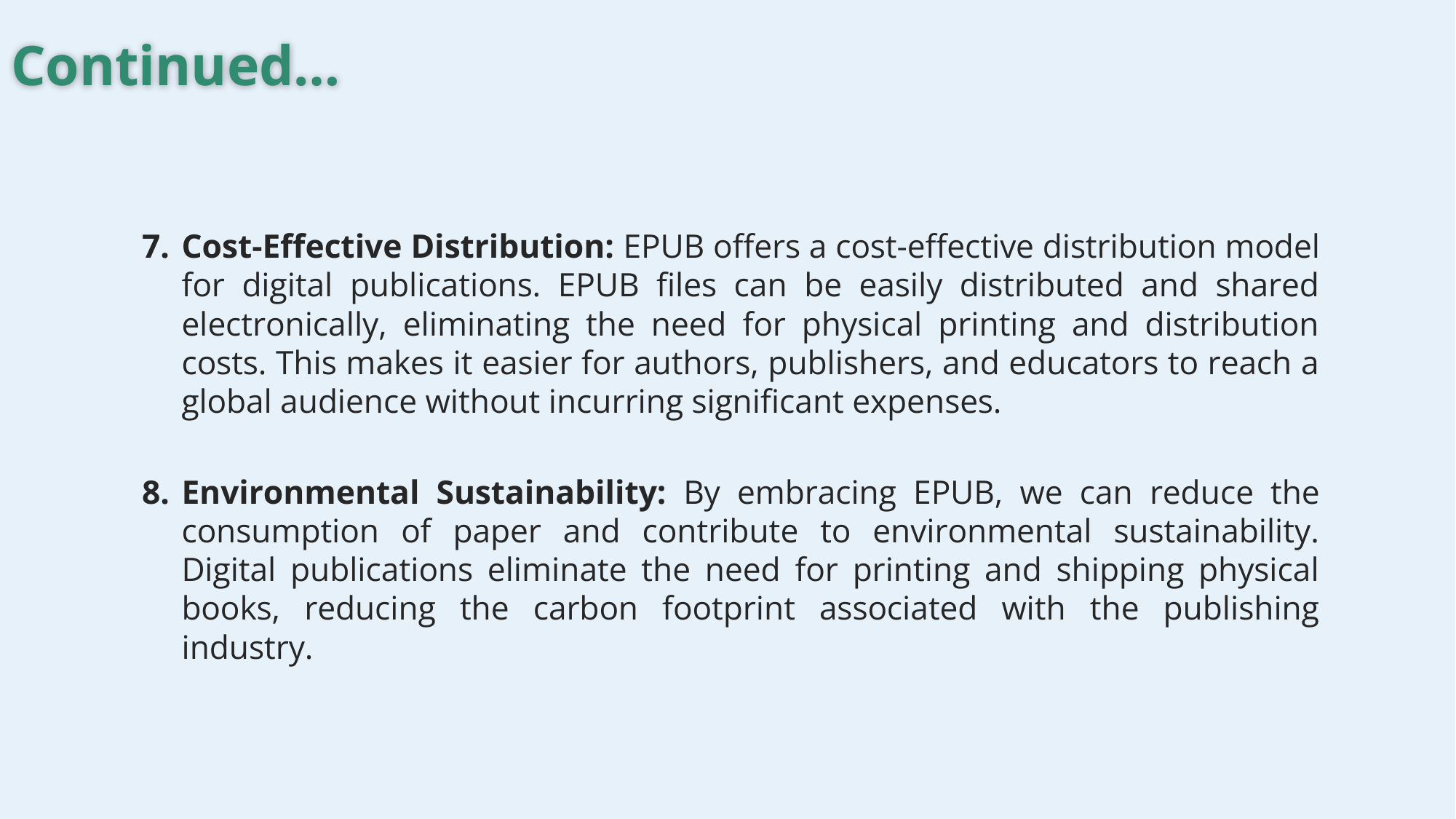

# Continued…
Cost-Effective Distribution: EPUB offers a cost-effective distribution model for digital publications. EPUB files can be easily distributed and shared electronically, eliminating the need for physical printing and distribution costs. This makes it easier for authors, publishers, and educators to reach a global audience without incurring significant expenses.

Environmental Sustainability: By embracing EPUB, we can reduce the consumption of paper and contribute to environmental sustainability. Digital publications eliminate the need for printing and shipping physical books, reducing the carbon footprint associated with the publishing industry.